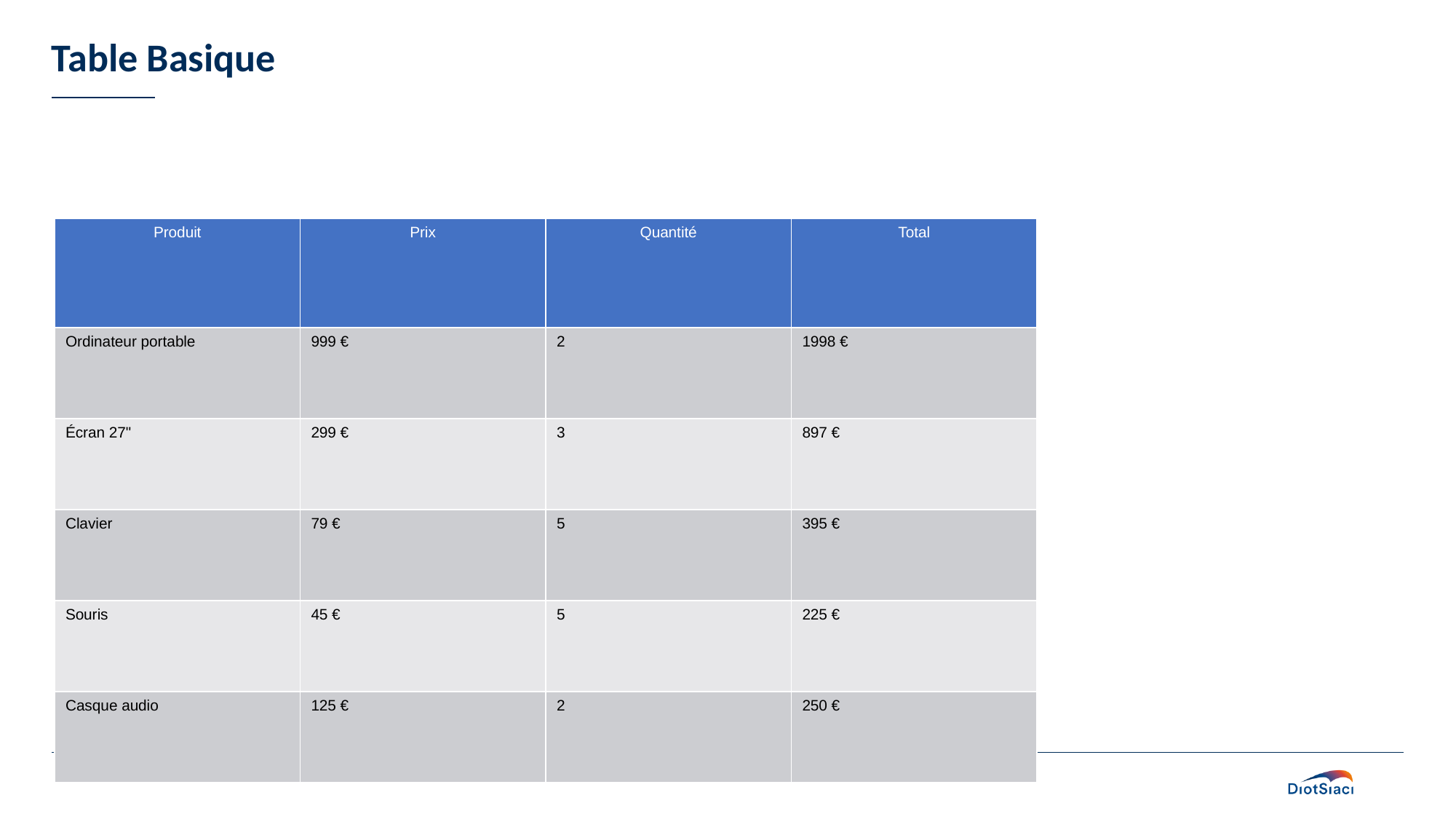

# Table Basique
| Produit | Prix | Quantité | Total |
| --- | --- | --- | --- |
| Ordinateur portable | 999 € | 2 | 1998 € |
| Écran 27" | 299 € | 3 | 897 € |
| Clavier | 79 € | 5 | 395 € |
| Souris | 45 € | 5 | 225 € |
| Casque audio | 125 € | 2 | 250 € |